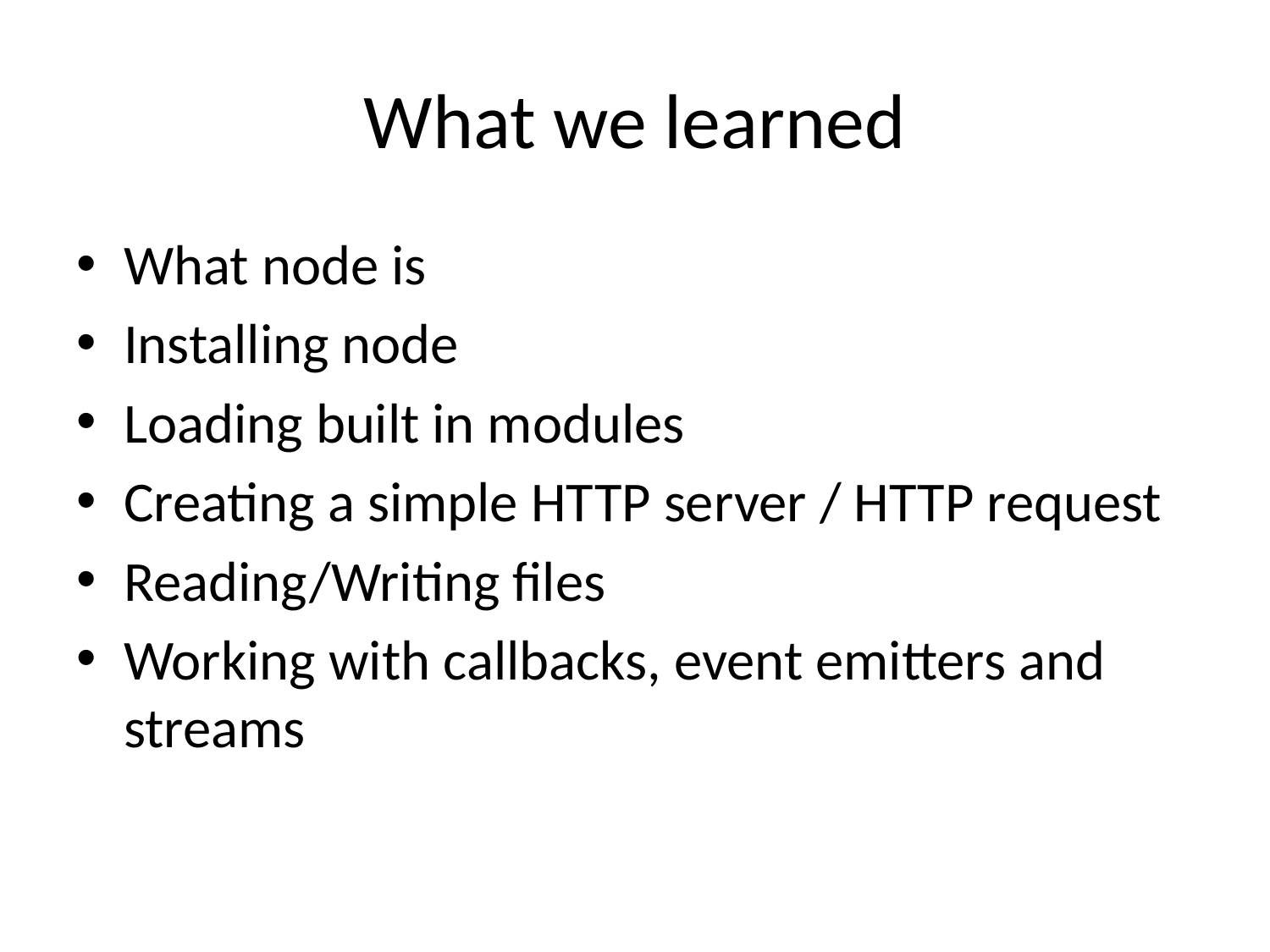

# What we learned
What node is
Installing node
Loading built in modules
Creating a simple HTTP server / HTTP request
Reading/Writing files
Working with callbacks, event emitters and streams